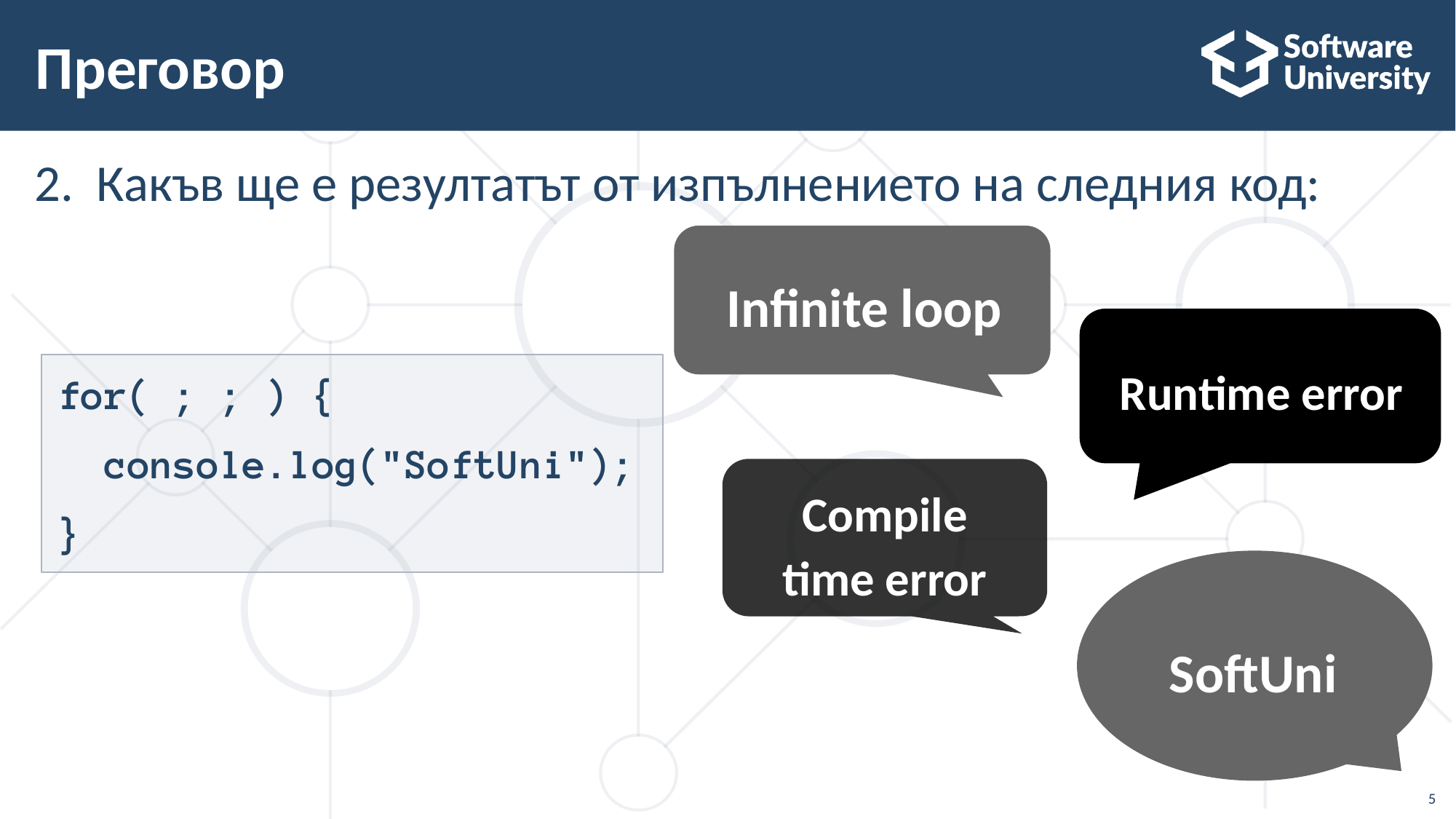

Преговор
Какъв ще е резултатът от изпълнението на следния код:

Infinite loop

Runtime error
for( ; ; ) {
  console.log("SoftUni");
}

Compile time error

SoftUni
5